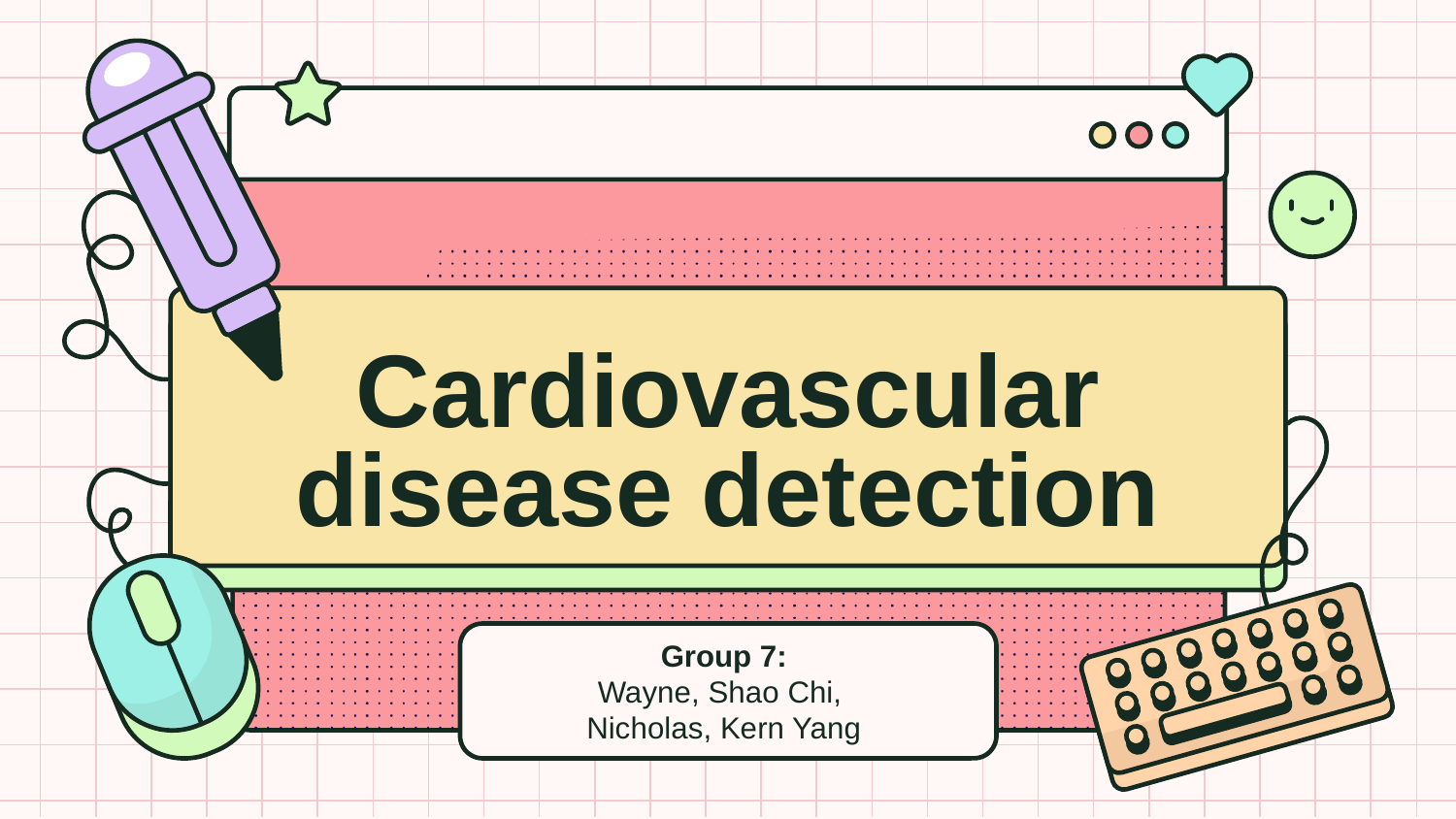

Cardiovascular disease detection

Group 7:
Wayne, Shao Chi,
Nicholas, Kern Yang